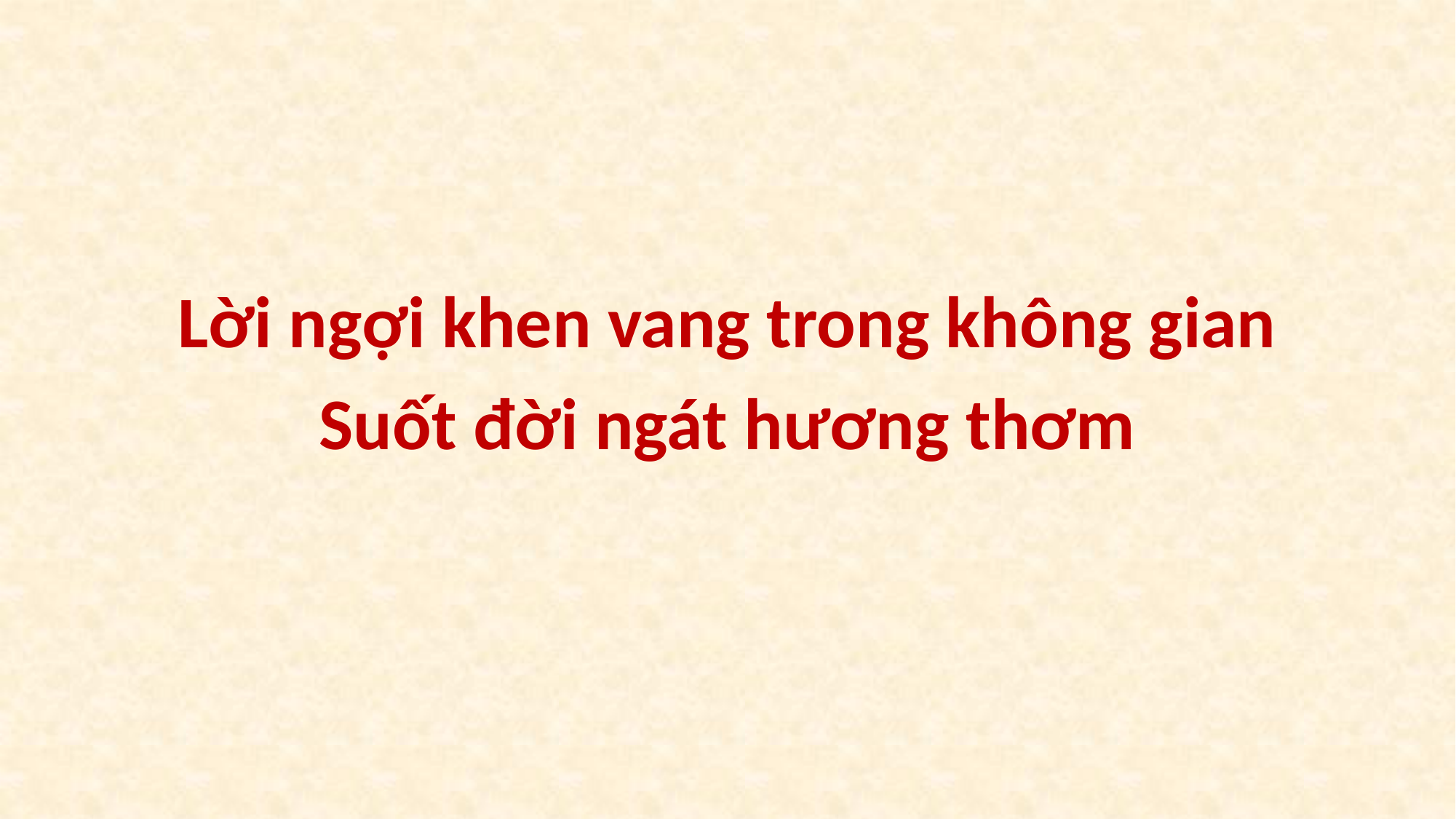

Lời ngợi khen vang trong không gian
Suốt đời ngát hương thơm